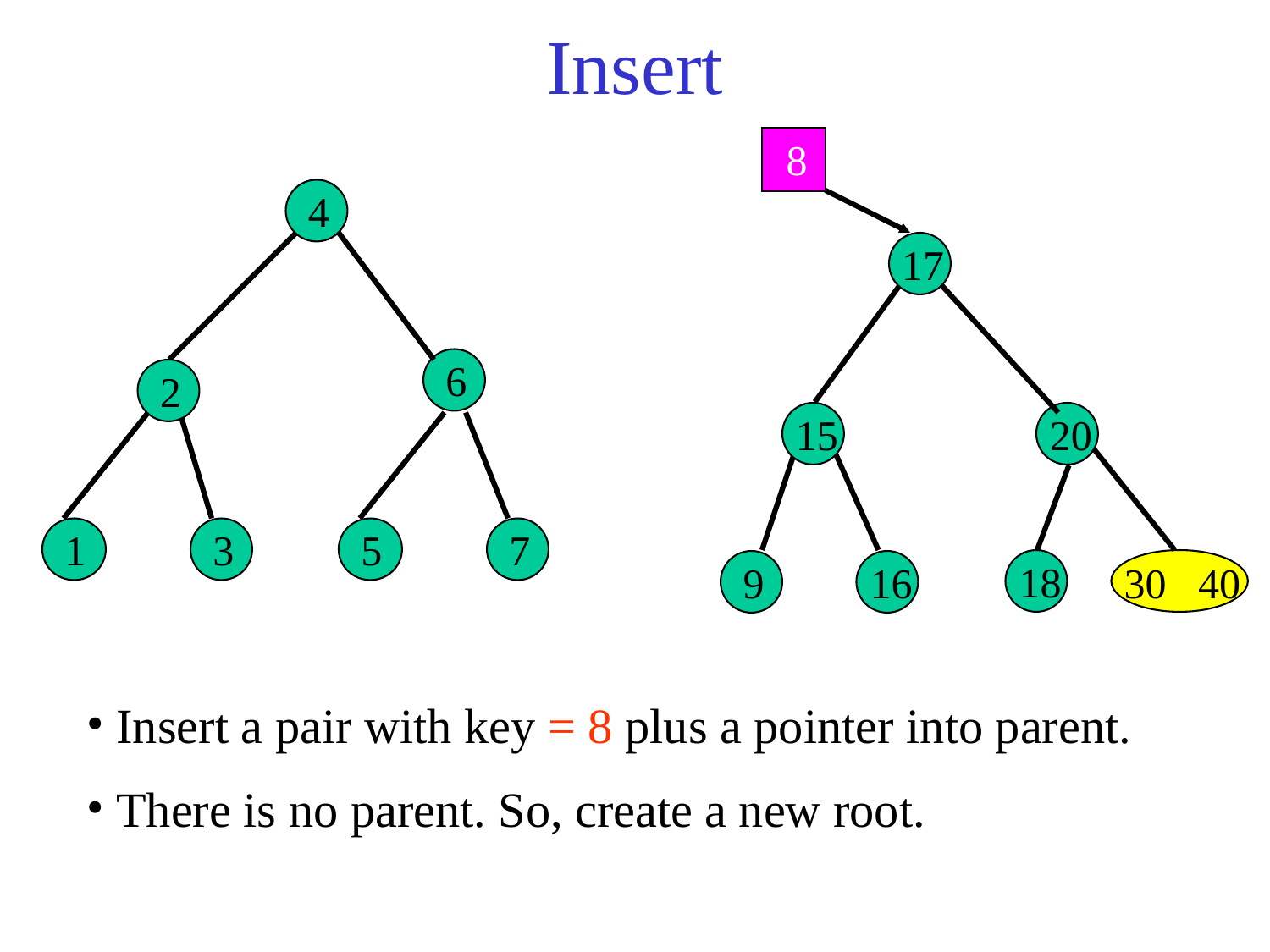

# Insert
8

4

17

6

2

15
20

1
3
5
7

18
9
16

30   40

 Insert a pair with key = 8 plus a pointer into parent.
 There is no parent. So, create a new root.